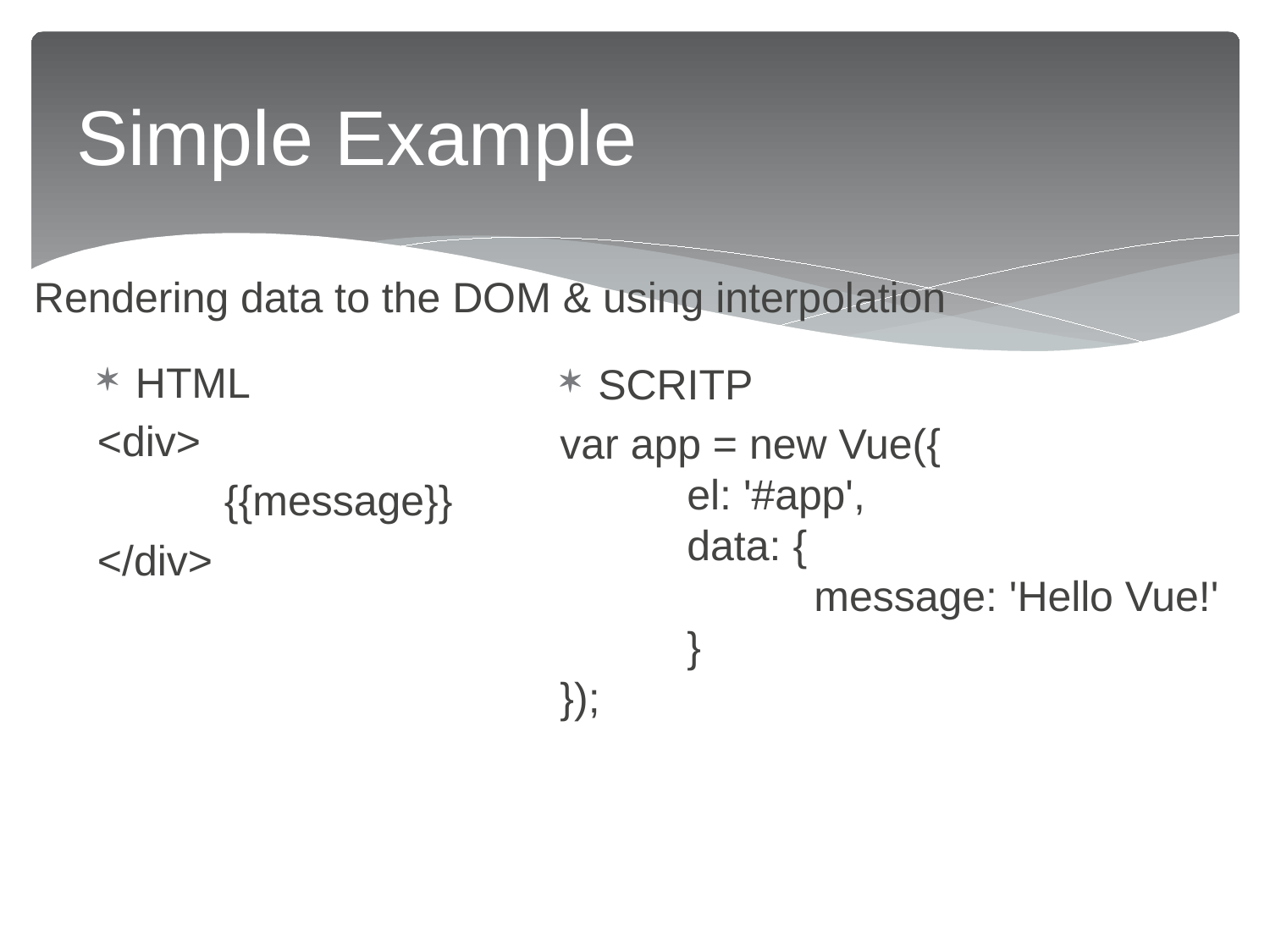

# Simple Example
Rendering data to the DOM & using interpolation

HTML
<div>
	{{message}}
</div>
SCRITP
var app = new Vue({
	el: '#app',
	data: {
		message: 'Hello Vue!'
	}
});